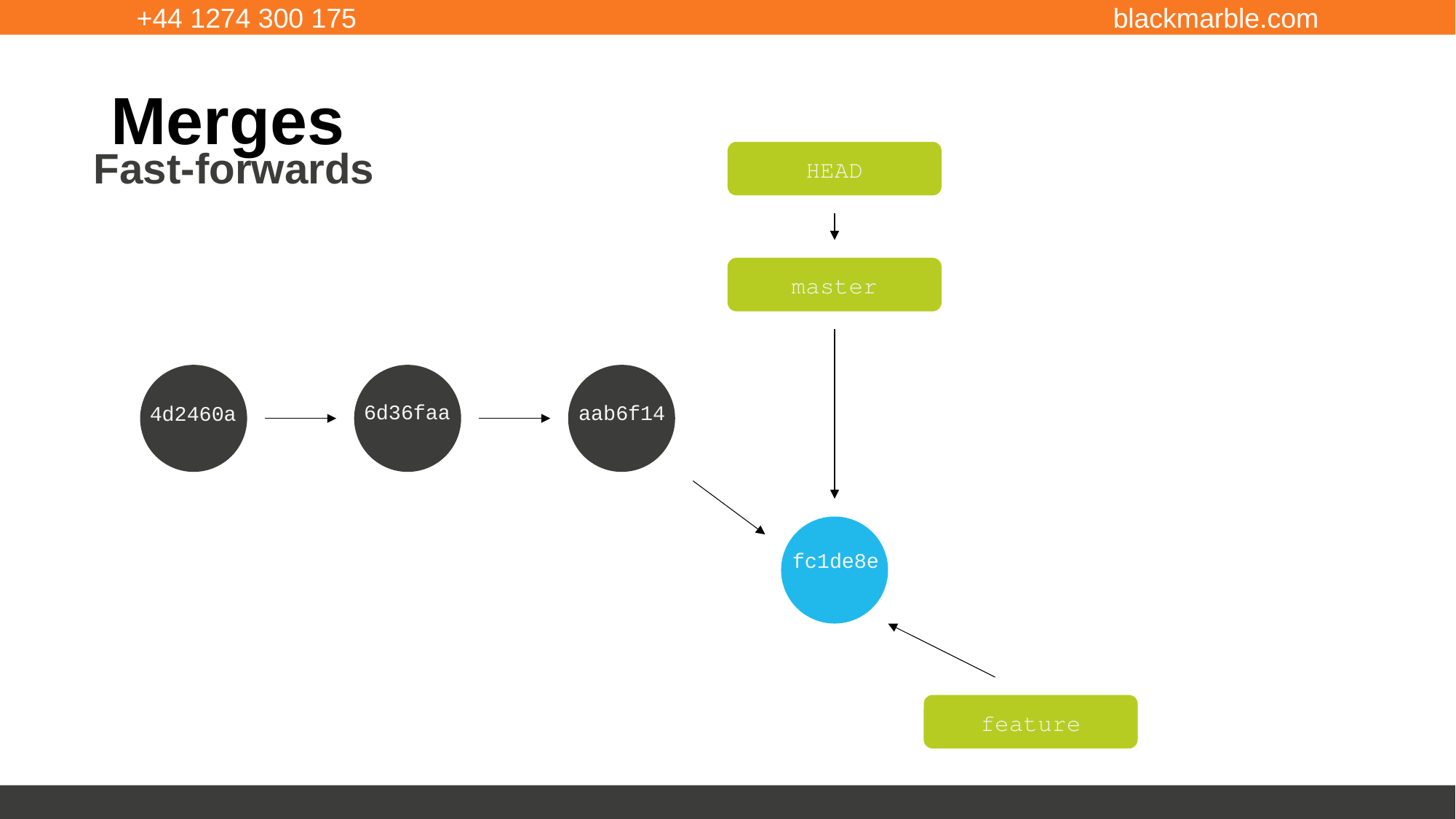

# Merges
HEAD
Fast-forwards
master

6d36faa
aab6f14
4d2460a

fc1de8e
feature